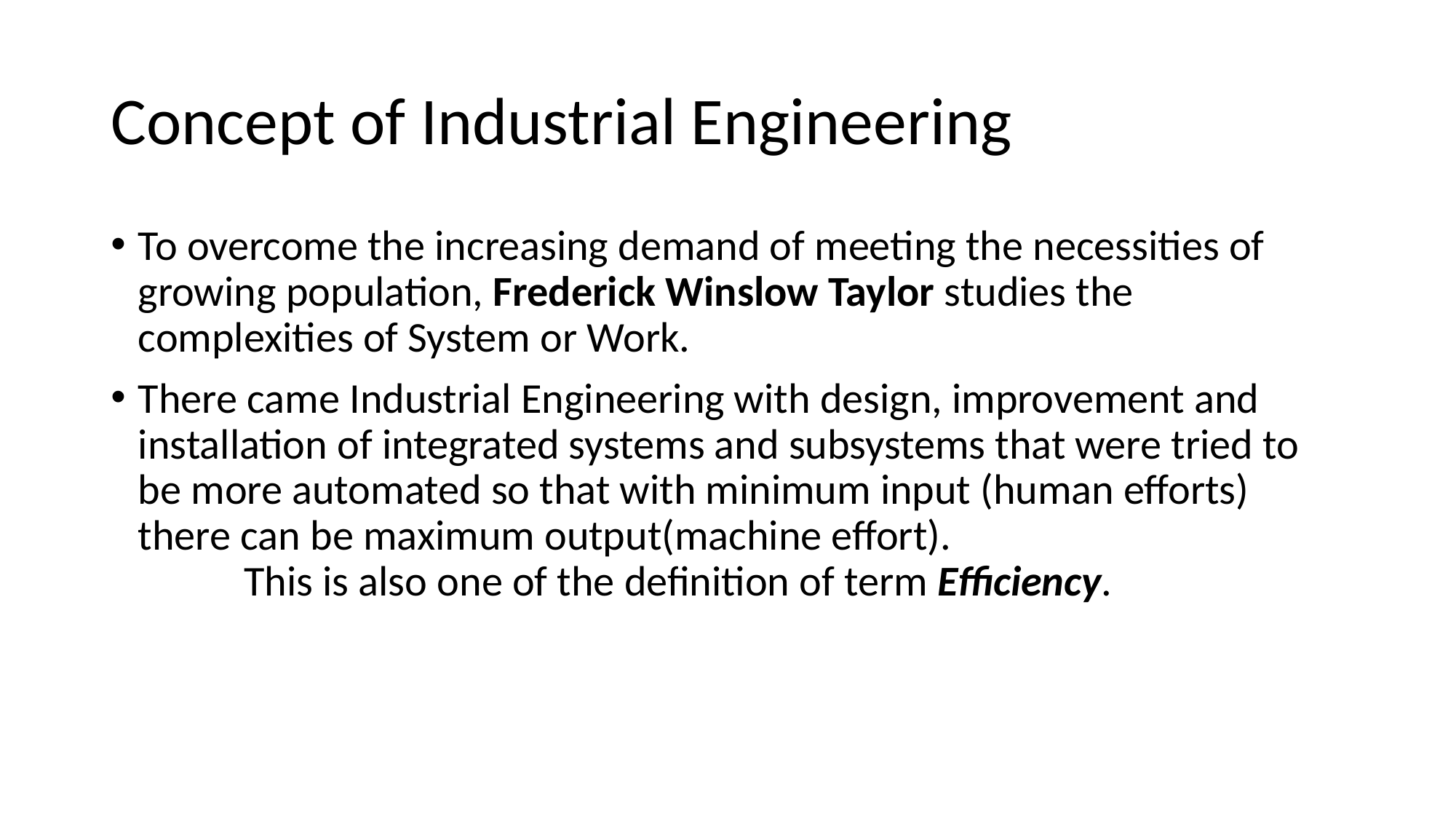

# Concept of Industrial Engineering
To overcome the increasing demand of meeting the necessities of growing population, Frederick Winslow Taylor studies the complexities of System or Work.
There came Industrial Engineering with design, improvement and installation of integrated systems and subsystems that were tried to be more automated so that with minimum input (human efforts) there can be maximum output(machine effort).
           This is also one of the definition of term Efficiency.